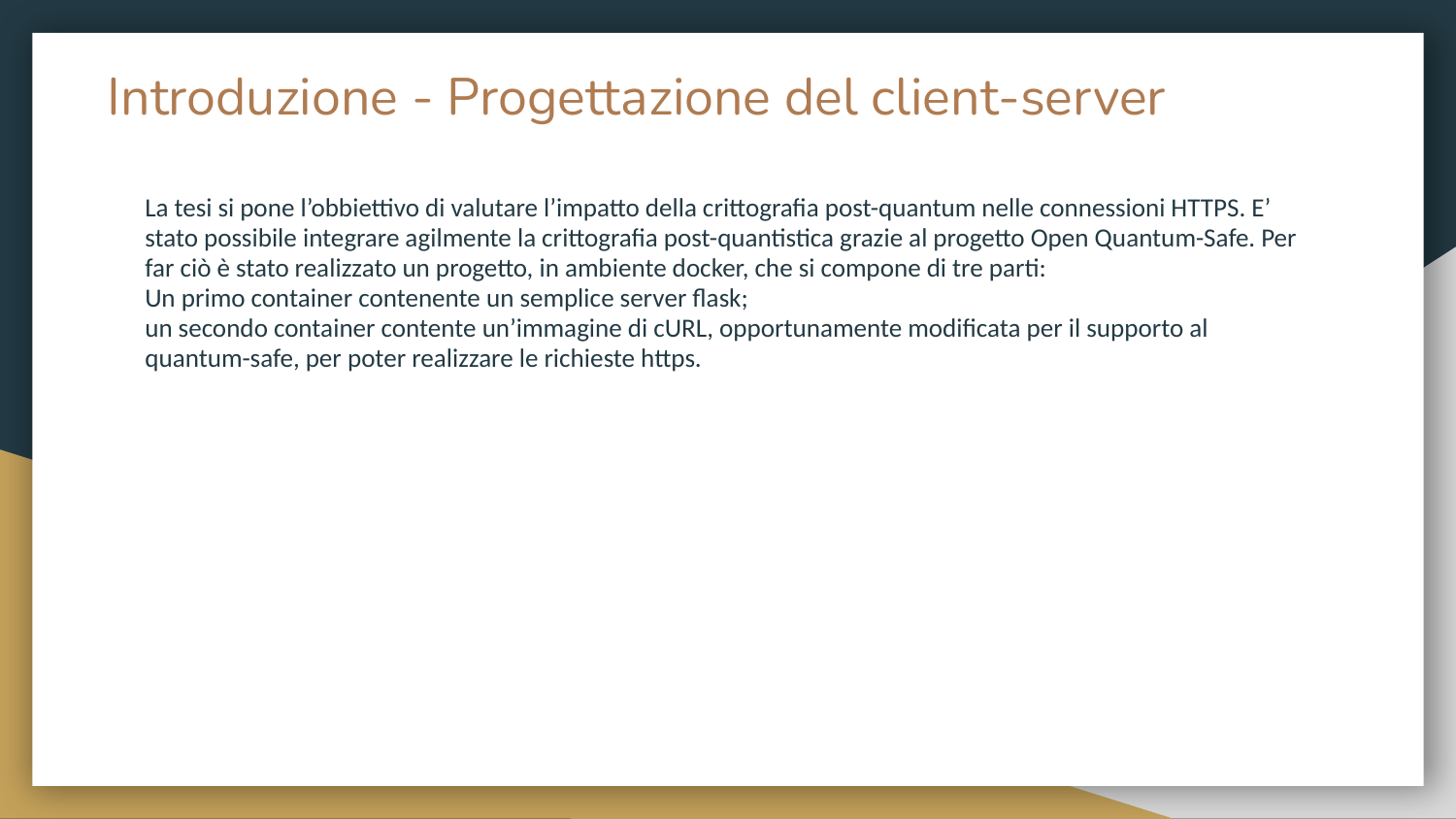

# Introduzione - Progettazione del client-server
La tesi si pone l’obbiettivo di valutare l’impatto della crittografia post-quantum nelle connessioni HTTPS. E’ stato possibile integrare agilmente la crittografia post-quantistica grazie al progetto Open Quantum-Safe. Per far ciò è stato realizzato un progetto, in ambiente docker, che si compone di tre parti:
Un primo container contenente un semplice server flask;
un secondo container contente un’immagine di cURL, opportunamente modificata per il supporto al quantum-safe, per poter realizzare le richieste https.